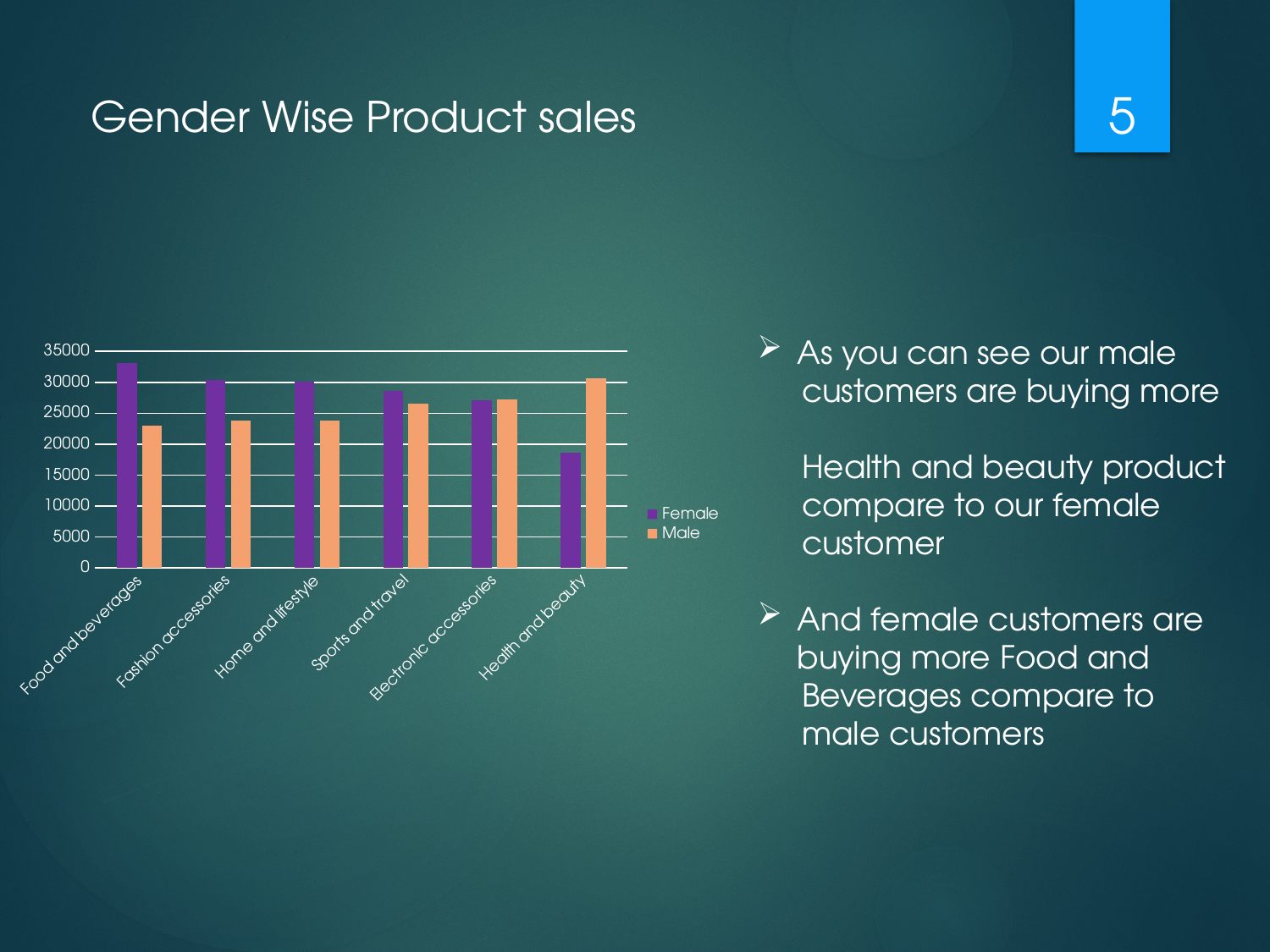

5
Gender Wise Product sales
As you can see our male
     customers are buying more
     Health and beauty product
     compare to our female
     customer

And female customers are  buying more Food and
     Beverages compare to
     male customers

### Chart

| Category | Female | Male |
|---|---|---|
| Food and beverages | 33170.917499999996 | 22973.92649999999 |
| Fashion accessories | 30437.40000000001 | 23868.495 |
| Home and lifestyle | 30036.877500000006 | 23825.035499999998 |
| Sports and travel | 28574.72099999999 | 26548.1055 |
| Electronic accessories | 27102.0225 | 27235.509 |
| Health and beauty | 18560.986499999995 | 30632.752499999995 |